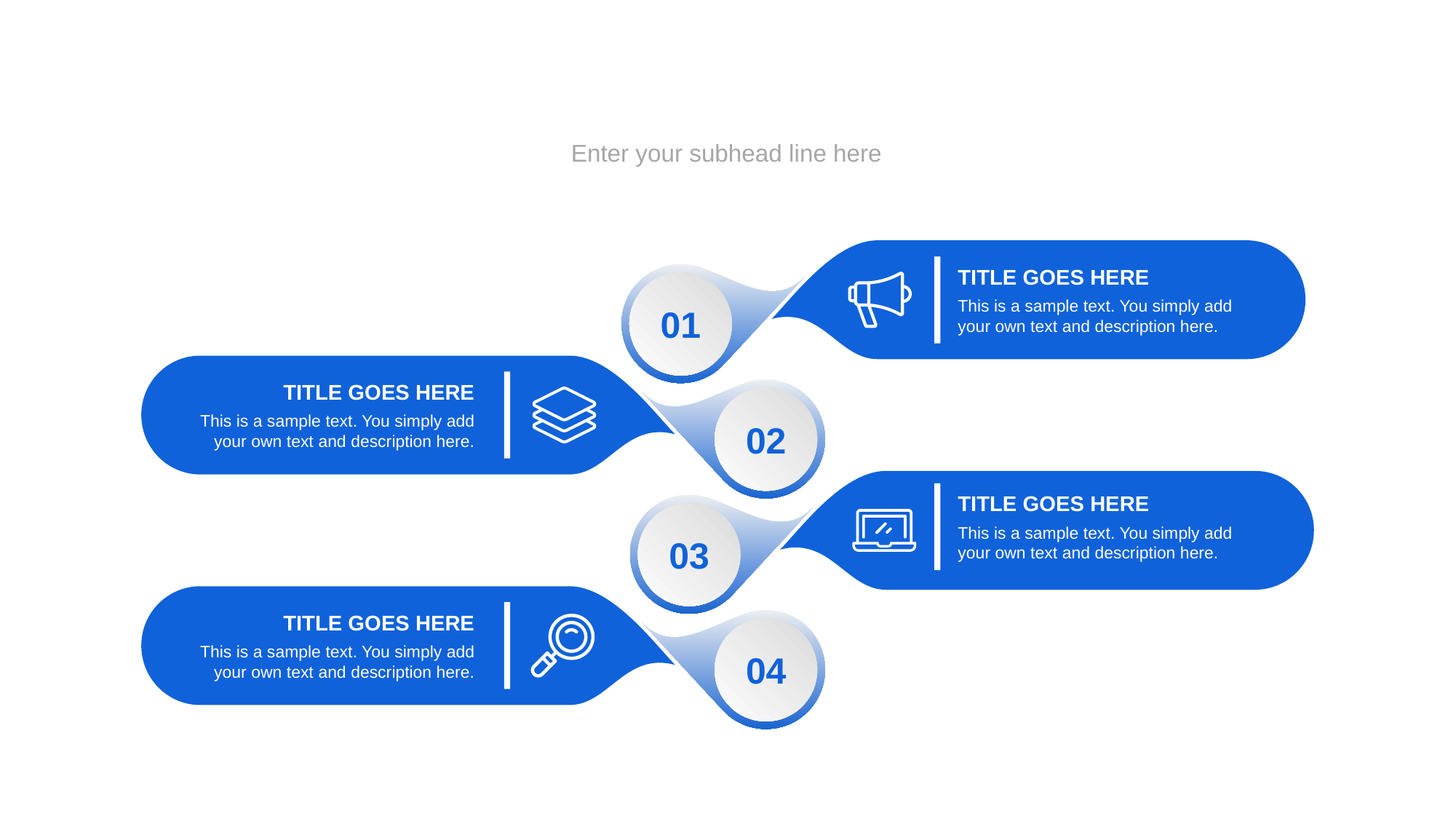

#
Enter your subhead line here

01
TITLE GOES HERE
This is a sample text. You simply add your own text and description here.

02
TITLE GOES HERE
This is a sample text. You simply add your own text and description here.

TITLE GOES HERE
This is a sample text. You simply add your own text and description here.

03

04
TITLE GOES HERE
This is a sample text. You simply add your own text and description here.